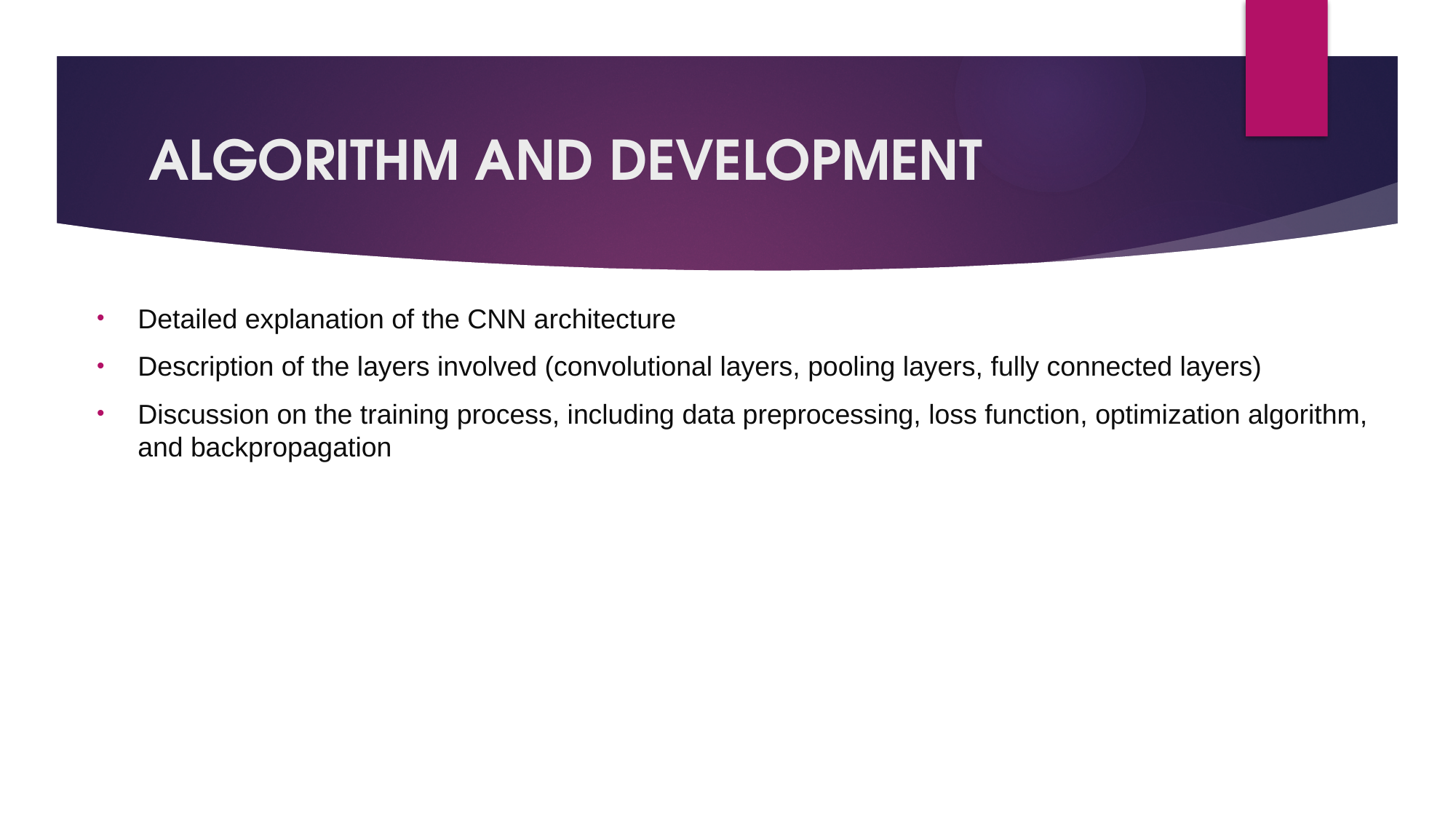

# ALGORITHM AND DEVELOPMENT
Detailed explanation of the CNN architecture
Description of the layers involved (convolutional layers, pooling layers, fully connected layers)
Discussion on the training process, including data preprocessing, loss function, optimization algorithm, and backpropagation